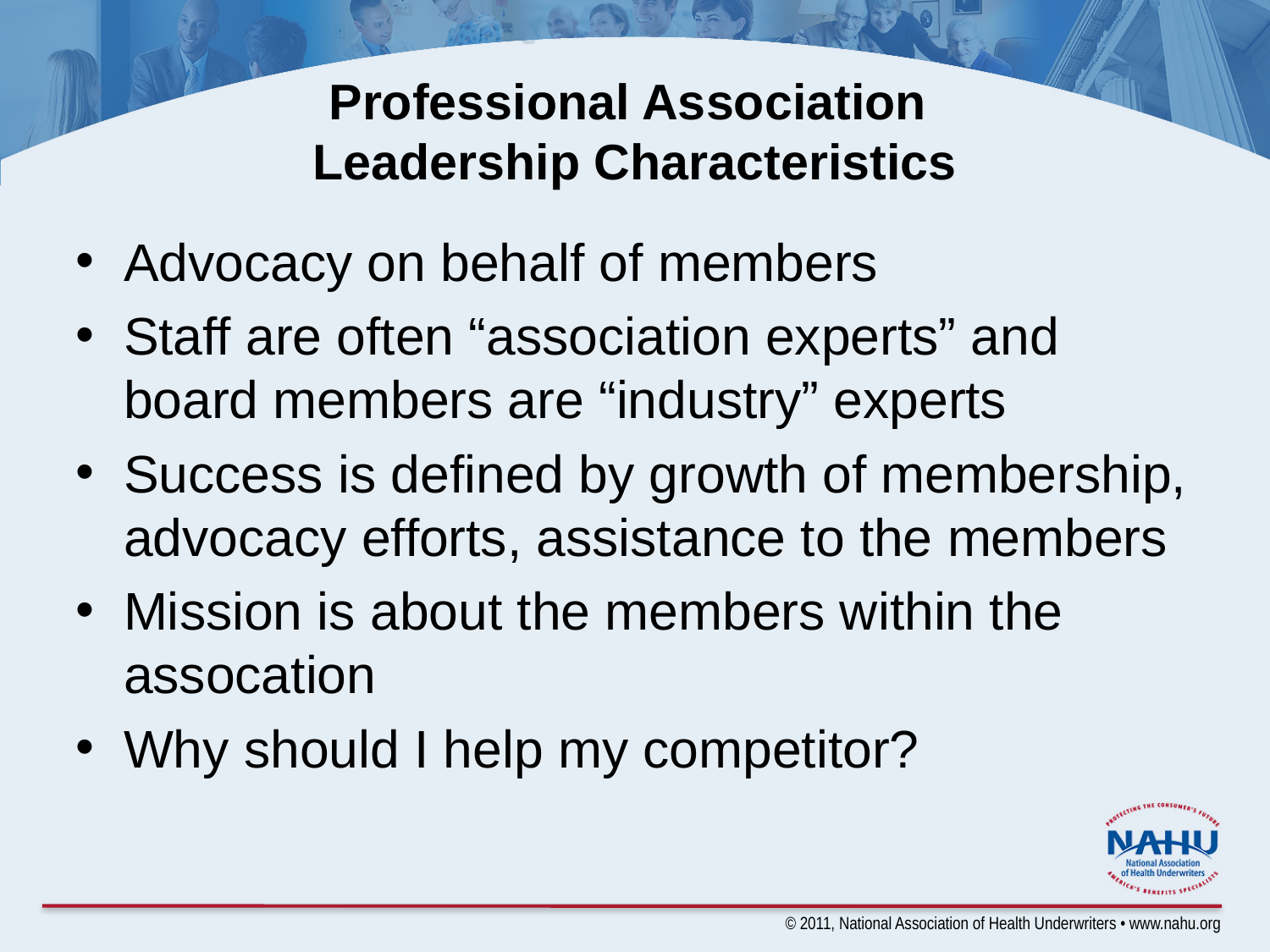

# Professional Association Leadership Characteristics
Advocacy on behalf of members
Staff are often “association experts” and board members are “industry” experts
Success is defined by growth of membership, advocacy efforts, assistance to the members
Mission is about the members within the assocation
Why should I help my competitor?